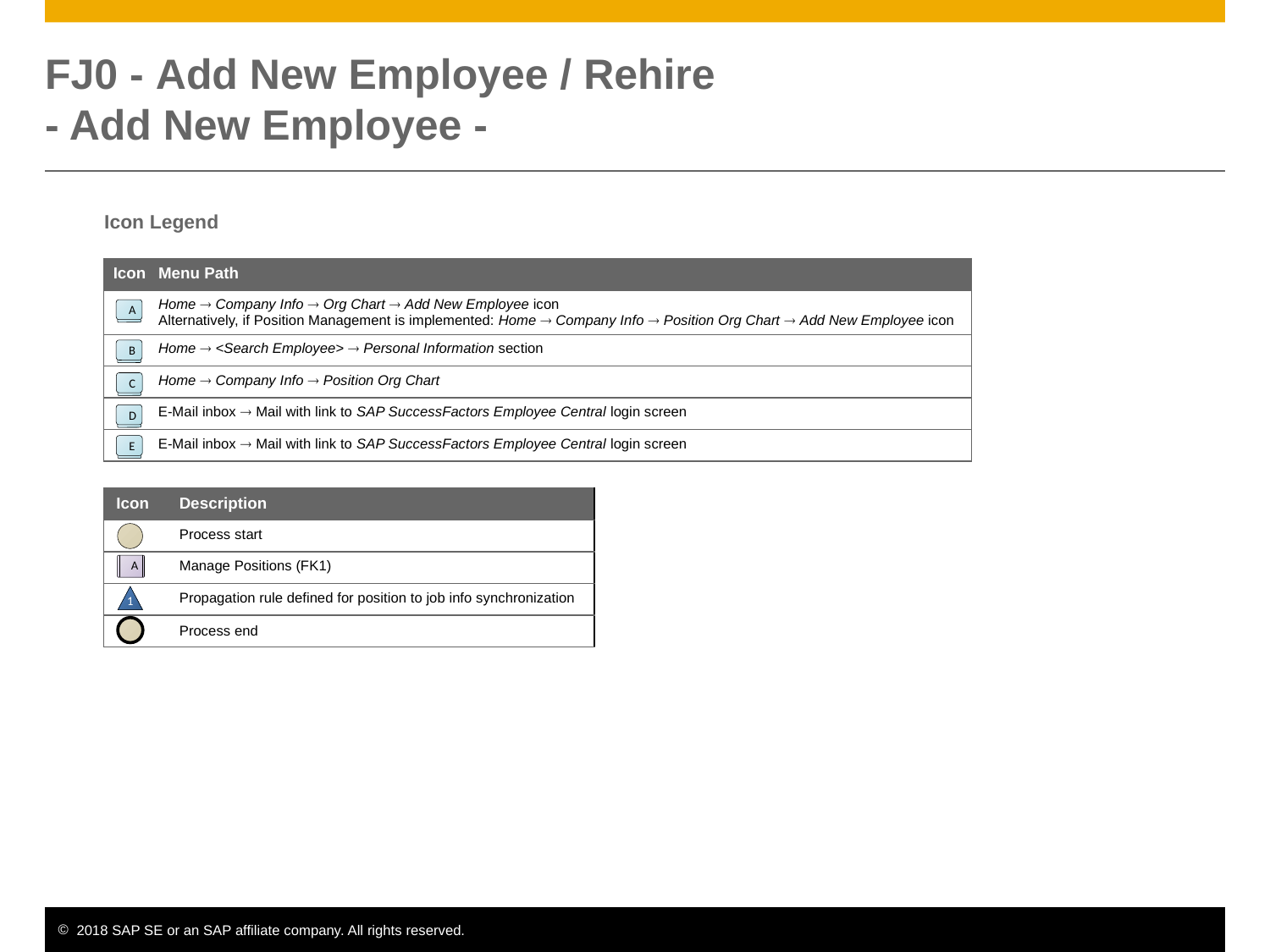

# FJ0 - Add New Employee / Rehire - Add New Employee -
Icon Legend
| Icon | Menu Path |
| --- | --- |
|  | Home → Company Info → Org Chart → Add New Employee icon Alternatively, if Position Management is implemented: Home → Company Info → Position Org Chart → Add New Employee icon |
|  | Home → <Search Employee> → Personal Information section |
|  | Home → Company Info → Position Org Chart |
|  | E-Mail inbox → Mail with link to SAP SuccessFactors Employee Central login screen |
|  | E-Mail inbox → Mail with link to SAP SuccessFactors Employee Central login screen |
A

B

C

D

E

| Icon | Description |
| --- | --- |
|  | Process start |
|  | Manage Positions (FK1) |
|  | Propagation rule defined for position to job info synchronization |
|  | Process end |

A

1